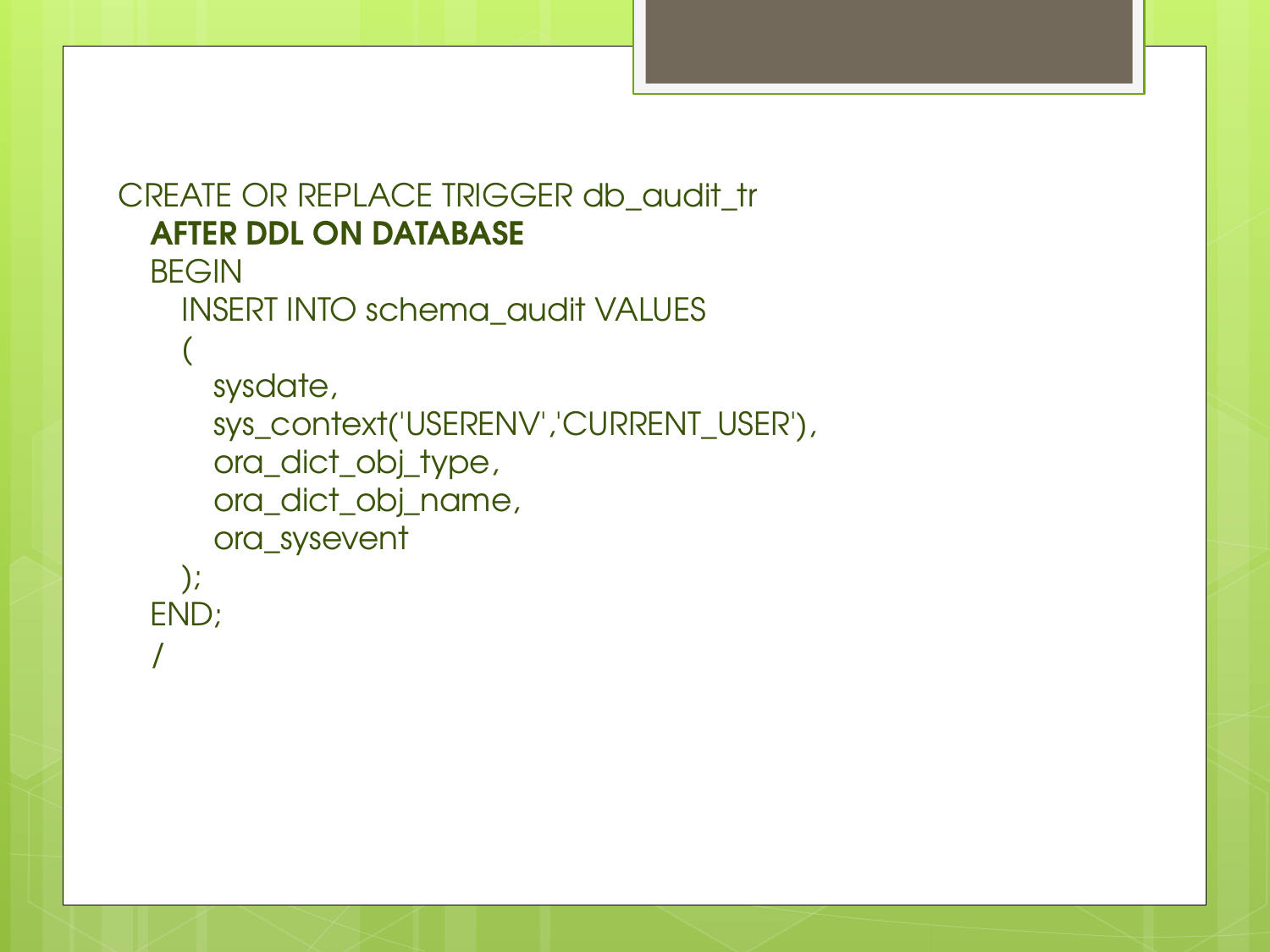

CREATE OR REPLACE TRIGGER db_audit_tr
 AFTER DDL ON DATABASE
 BEGIN
  INSERT INTO schema_audit VALUES 
  (
   sysdate,
   sys_context('USERENV','CURRENT_USER'),
   ora_dict_obj_type, 
   ora_dict_obj_name,
   ora_sysevent
  );
 END;
 /